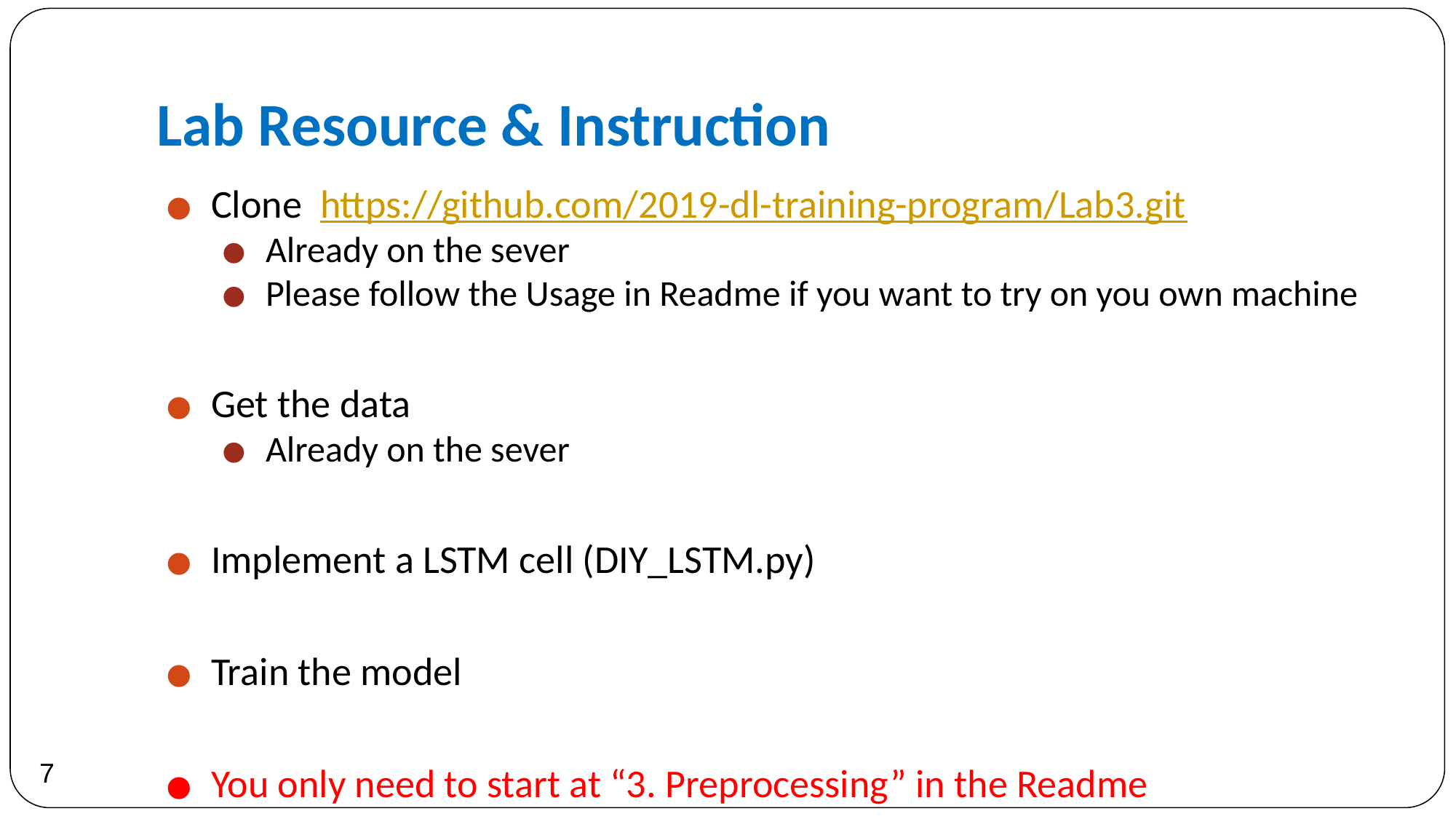

# Lab Resource & Instruction
Clone	https://github.com/2019-dl-training-program/Lab3.git
Already on the sever
Please follow the Usage in Readme if you want to try on you own machine

Get the data
Already on the sever

Implement a LSTM cell (DIY_LSTM.py)

Train the model

You only need to start at “3. Preprocessing” in the Readme